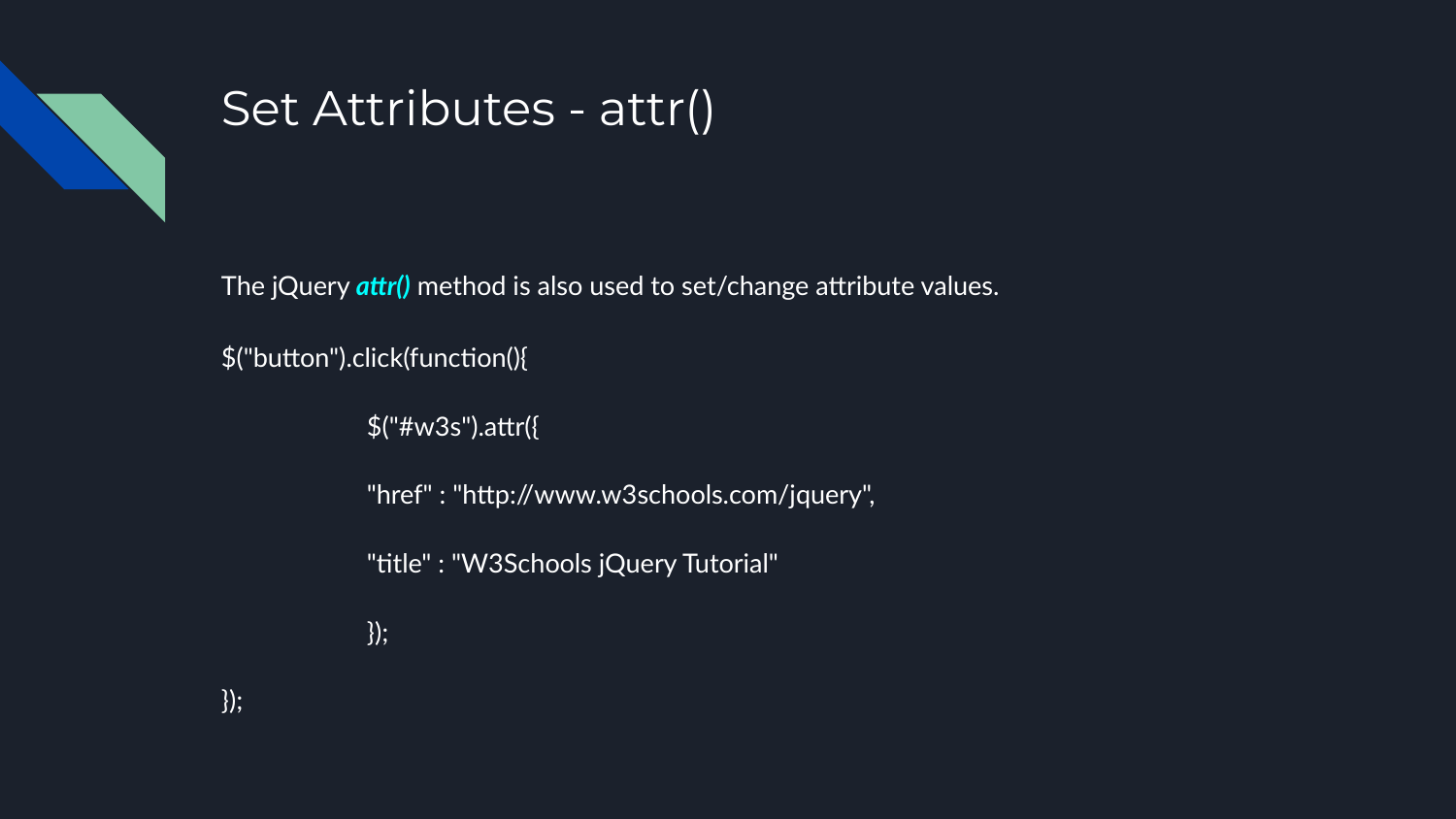

# Set Attributes - attr()
The jQuery attr() method is also used to set/change attribute values.
$("button").click(function(){
	$("#w3s").attr({
    	"href" : "http://www.w3schools.com/jquery",
    	"title" : "W3Schools jQuery Tutorial"
	});
});